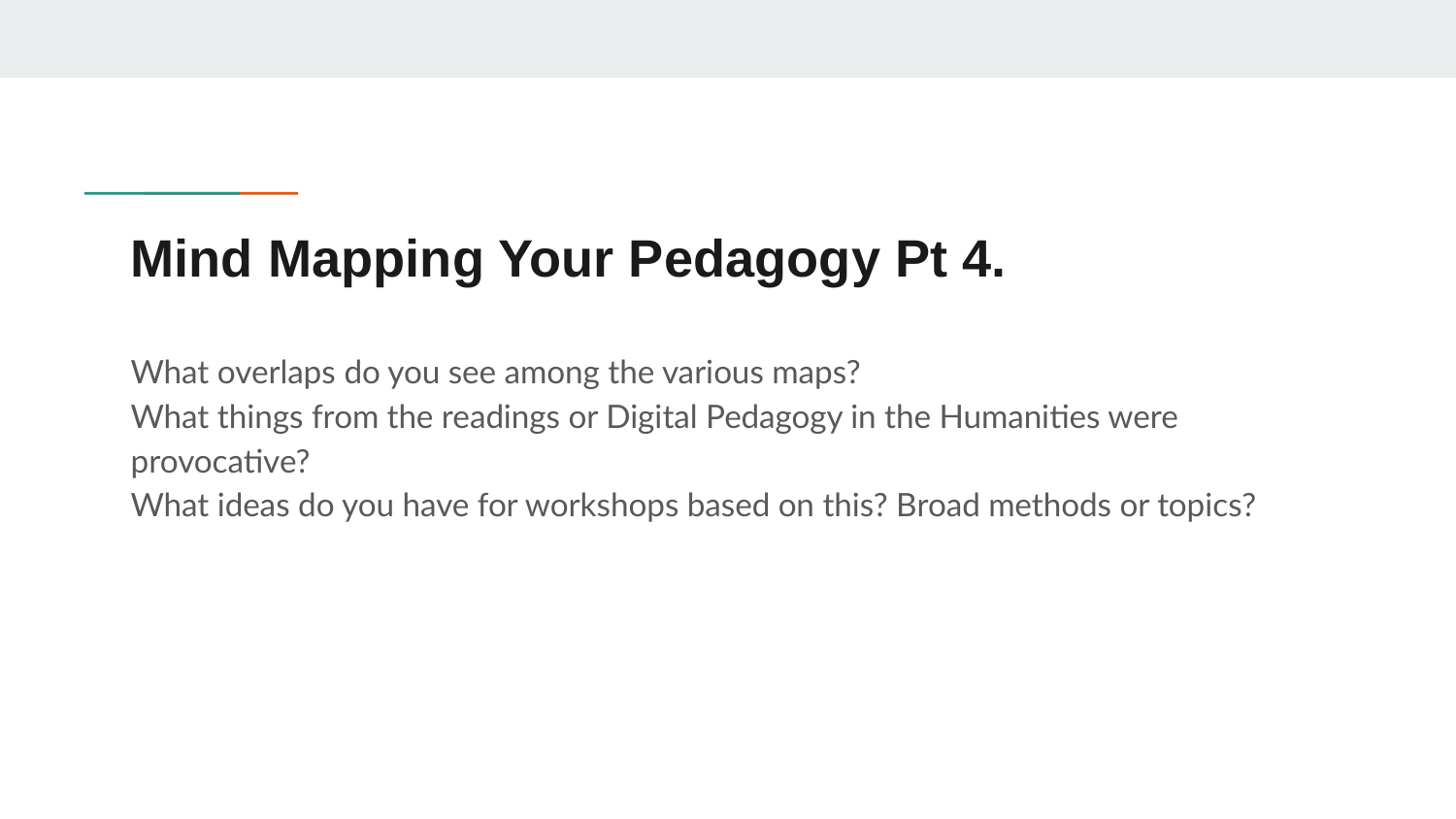

# Mind Mapping Your Pedagogy Pt 4.
What overlaps do you see among the various maps?
What things from the readings or Digital Pedagogy in the Humanities were provocative?
What ideas do you have for workshops based on this? Broad methods or topics?